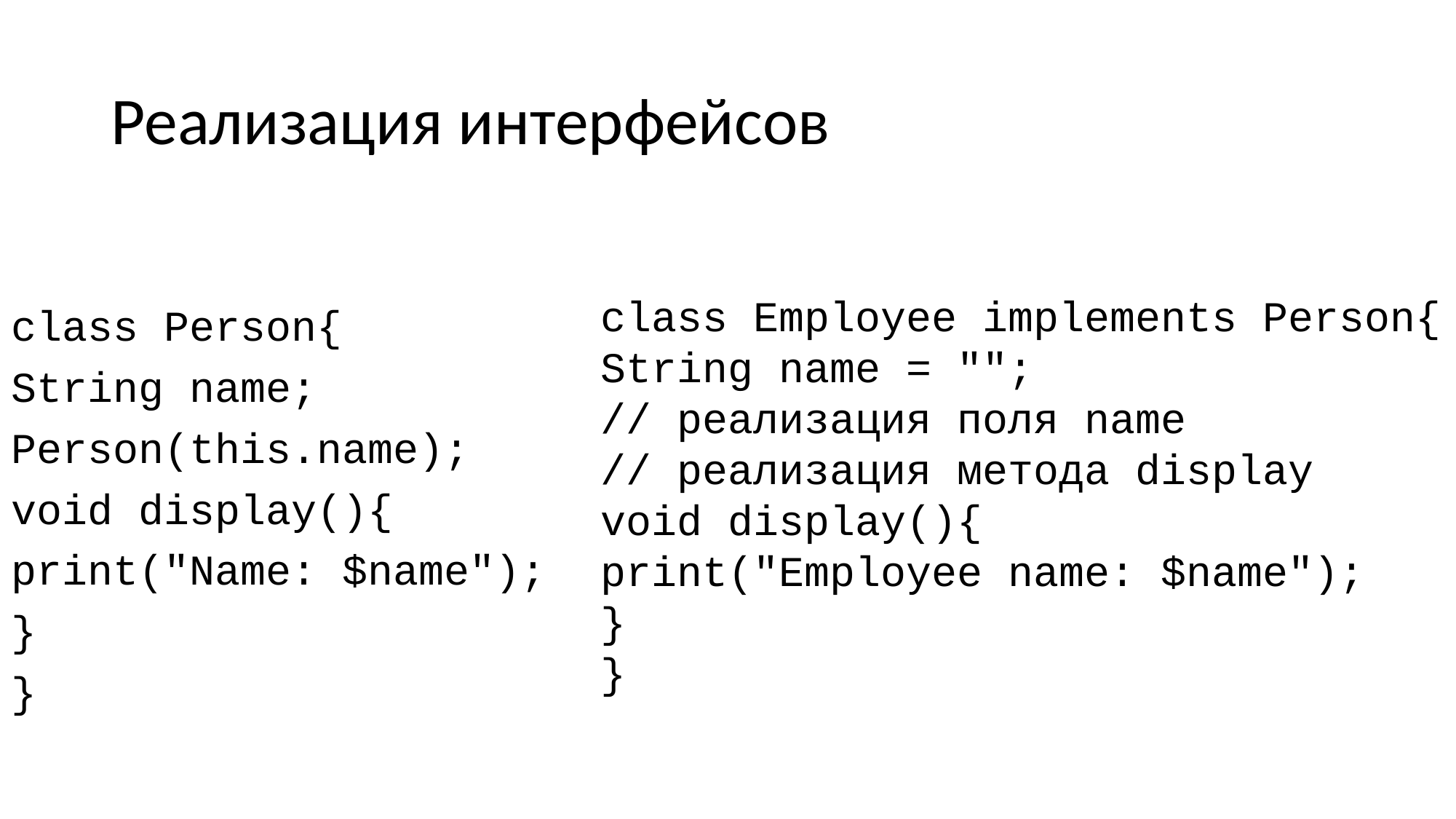

# Реализация интерфейсов
class Employee implements Person{
String name = "";
// реализация поля name
// реализация метода display
void display(){
print("Employee name: $name");
}
}

class Person{
String name;
Person(this.name);
void display(){
print("Name: $name");
}
}